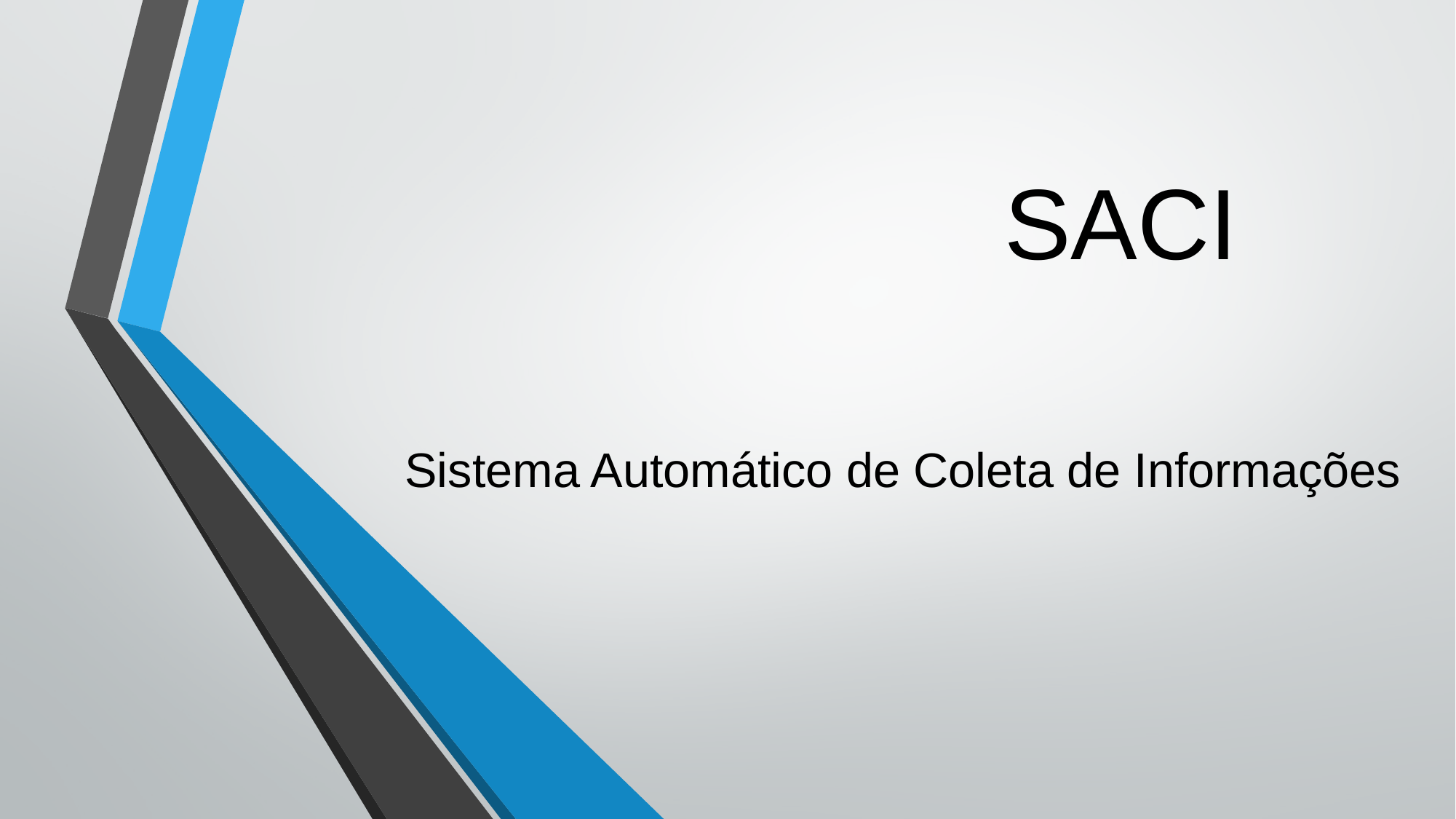

# SACI
Sistema Automático de Coleta de Informações